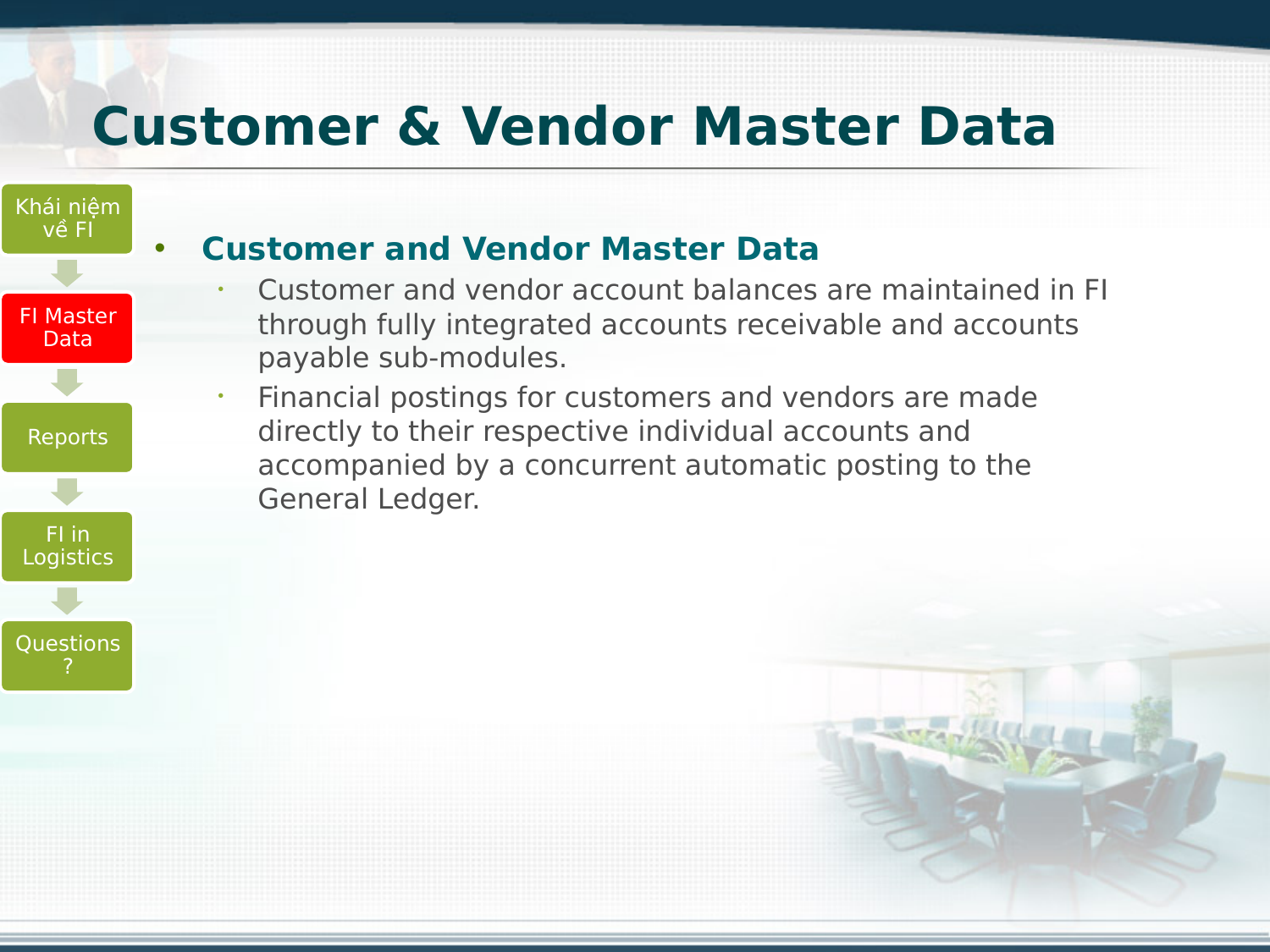

# Customer & Vendor Master Data
Khái niệm về FI

FI Master Data

Reports

FI in Logistics

Questions?
Customer and Vendor Master Data
Customer and vendor account balances are maintained in FI through fully integrated accounts receivable and accounts payable sub-modules.
Financial postings for customers and vendors are made directly to their respective individual accounts and accompanied by a concurrent automatic posting to the General Ledger.